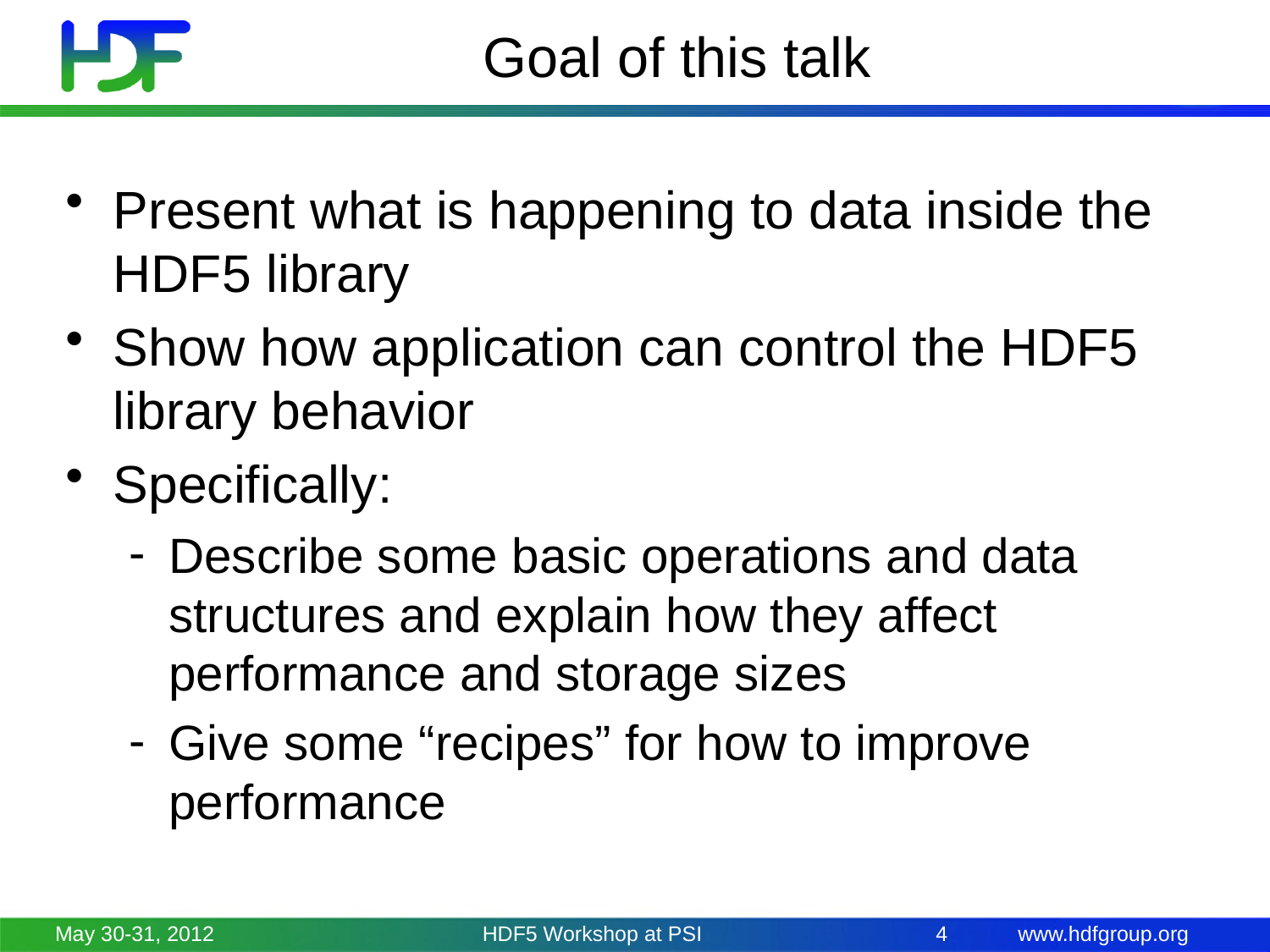

# Goal of this talk
Present what is happening to data inside the HDF5 library
Show how application can control the HDF5 library behavior
Specifically:
Describe some basic operations and data structures and explain how they affect performance and storage sizes
Give some “recipes” for how to improve performance

May 30-31, 2012
HDF5 Workshop at PSI
4